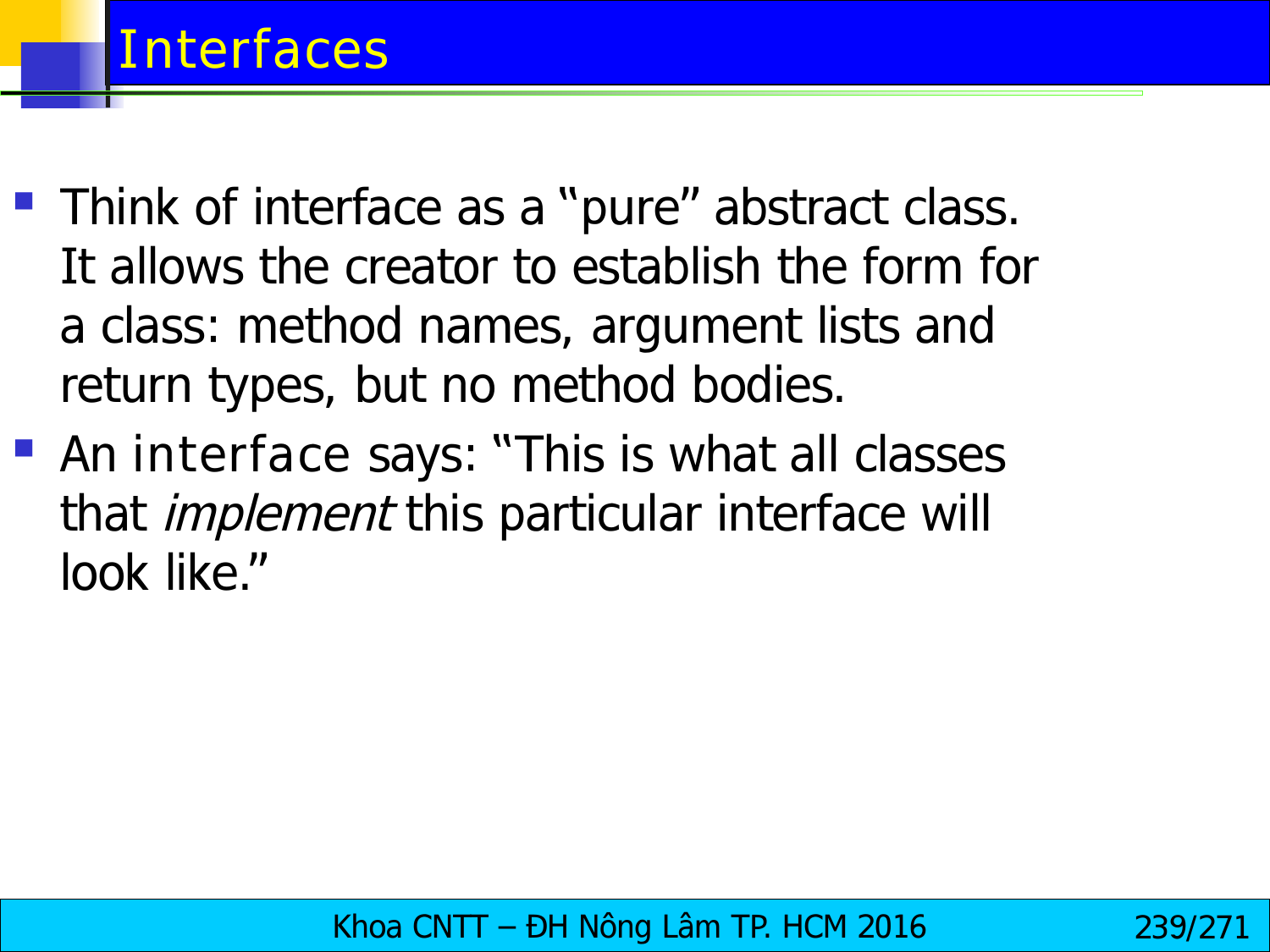

# Interfaces
Think of interface as a “pure” abstract class. It allows the creator to establish the form for a class: method names, argument lists and return types, but no method bodies.
An interface says: “This is what all classes that implement this particular interface will look like.”